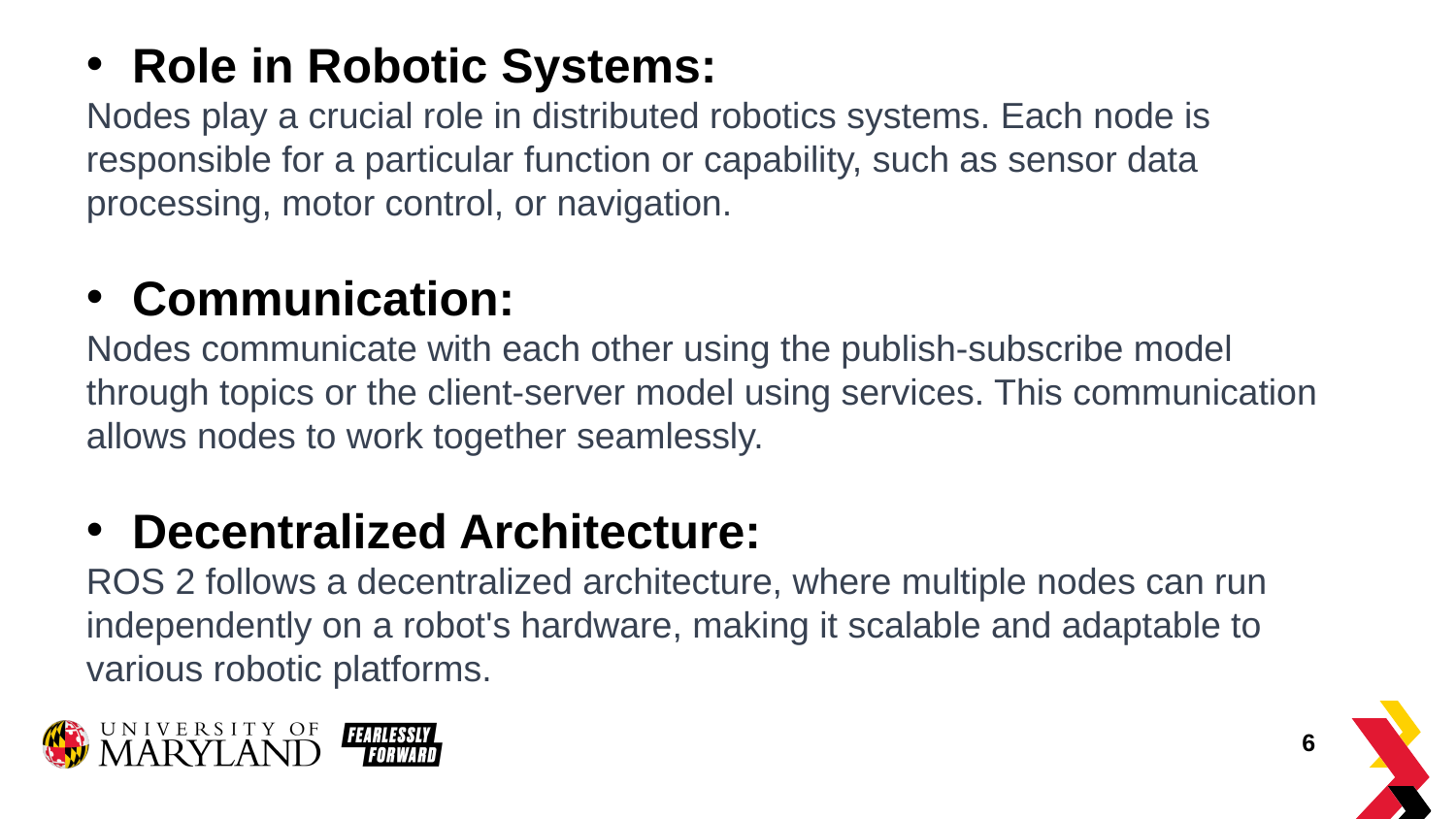

Role in Robotic Systems:
Nodes play a crucial role in distributed robotics systems. Each node is responsible for a particular function or capability, such as sensor data processing, motor control, or navigation.

Communication:
Nodes communicate with each other using the publish-subscribe model through topics or the client-server model using services. This communication allows nodes to work together seamlessly.

Decentralized Architecture:
ROS 2 follows a decentralized architecture, where multiple nodes can run independently on a robot's hardware, making it scalable and adaptable to various robotic platforms.

6